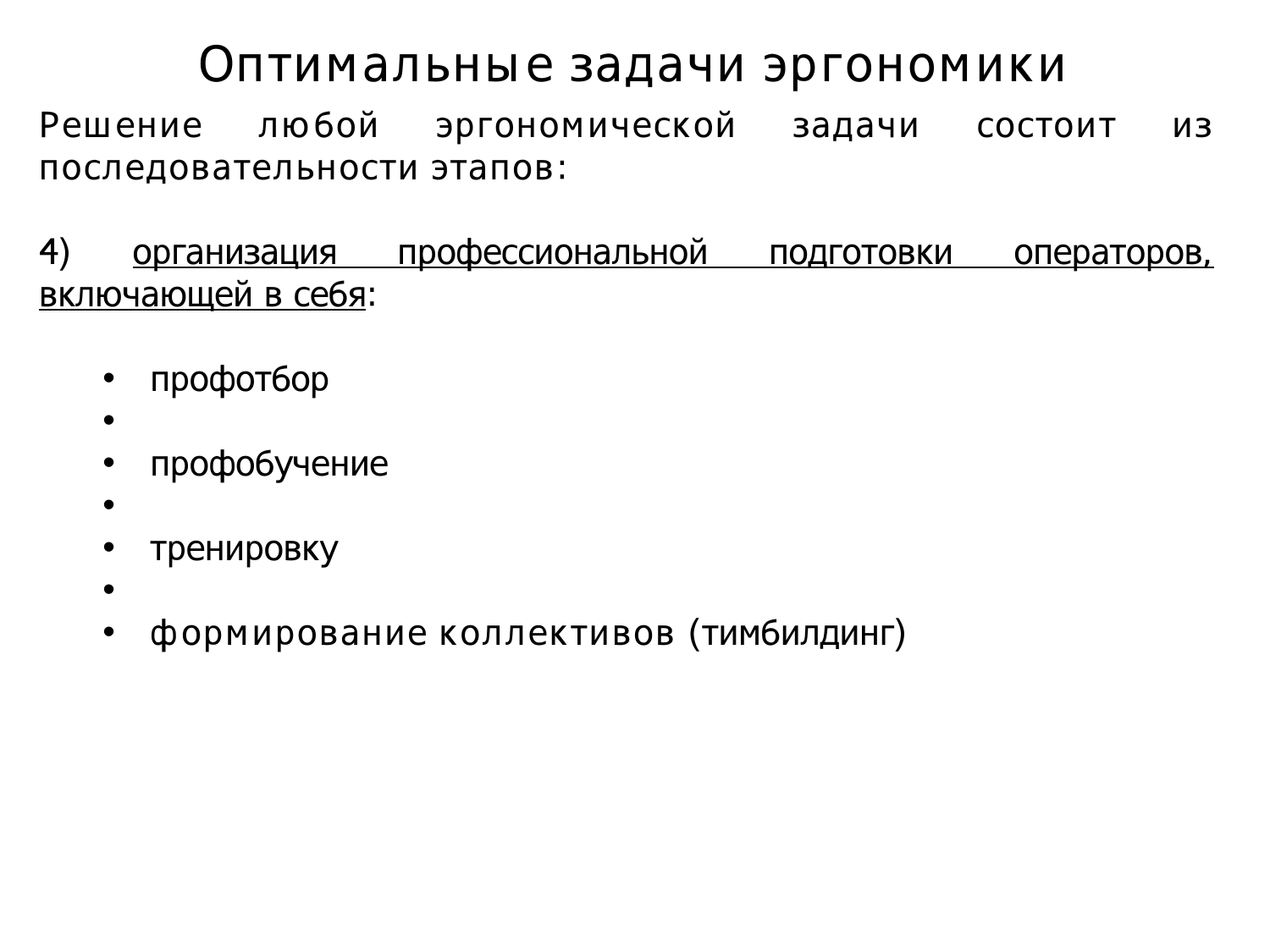

Оптимальные задачи эргономики
Решение любой эргономической задачи состоит из последовательности этапов:

4) организация профессиональной подготовки операторов, включающей в себя:

профотбор

профобучение

тренировку

формирование коллективов (тимбилдинг)